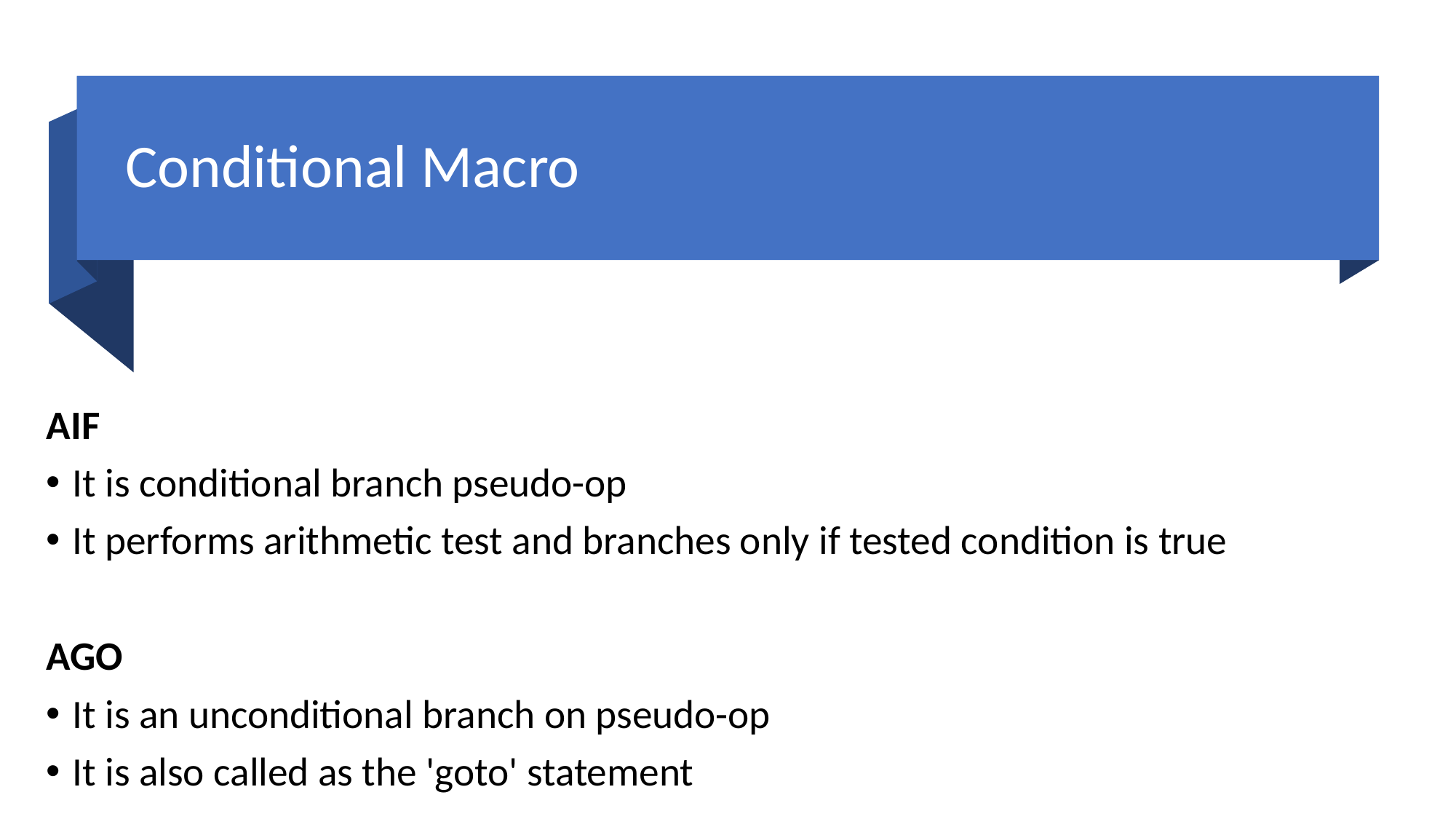

# Conditional Macro

AIF
It is conditional branch pseudo-op
It performs arithmetic test and branches only if tested condition is true

AGO
It is an unconditional branch on pseudo-op
It is also called as the 'goto' statement

33